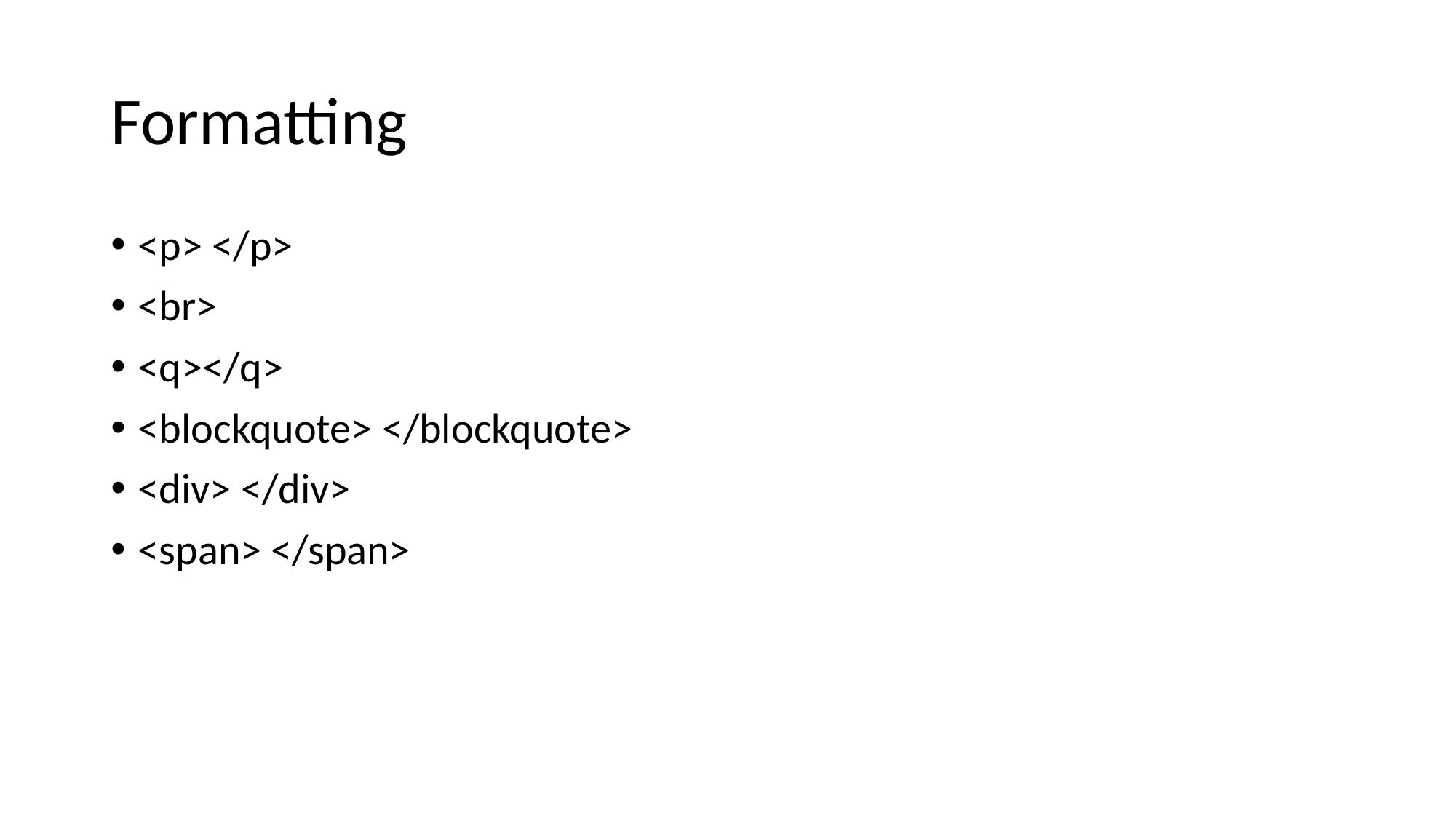

# Formatting
<p> </p>
<br>
<q></q>
<blockquote> </blockquote>
<div> </div>
<span> </span>